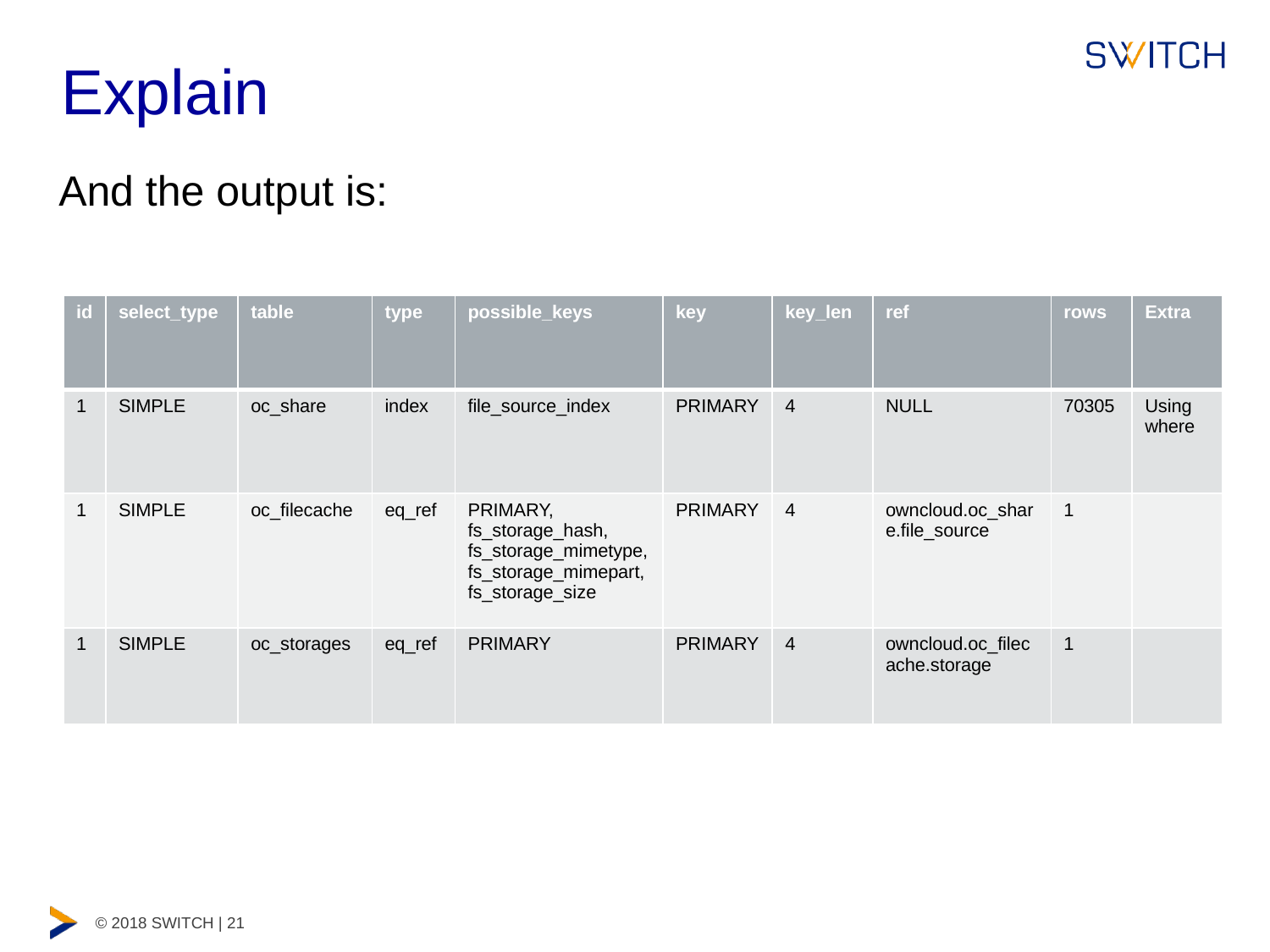

# Explain
And the output is:

| id | select\_type | table | type | possible\_keys | key | key\_len | ref | rows | Extra |
| --- | --- | --- | --- | --- | --- | --- | --- | --- | --- |
| 1 | SIMPLE | oc\_share | index | file\_source\_index | PRIMARY | 4 | NULL | 70305 | Using where |
| 1 | SIMPLE | oc\_filecache | eq\_ref | PRIMARY, fs\_storage\_hash, fs\_storage\_mimetype, fs\_storage\_mimepart, fs\_storage\_size | PRIMARY | 4 | owncloud.oc\_share.file\_source | 1 |  |
| 1 | SIMPLE | oc\_storages | eq\_ref | PRIMARY | PRIMARY | 4 | owncloud.oc\_filecache.storage | 1 |  |